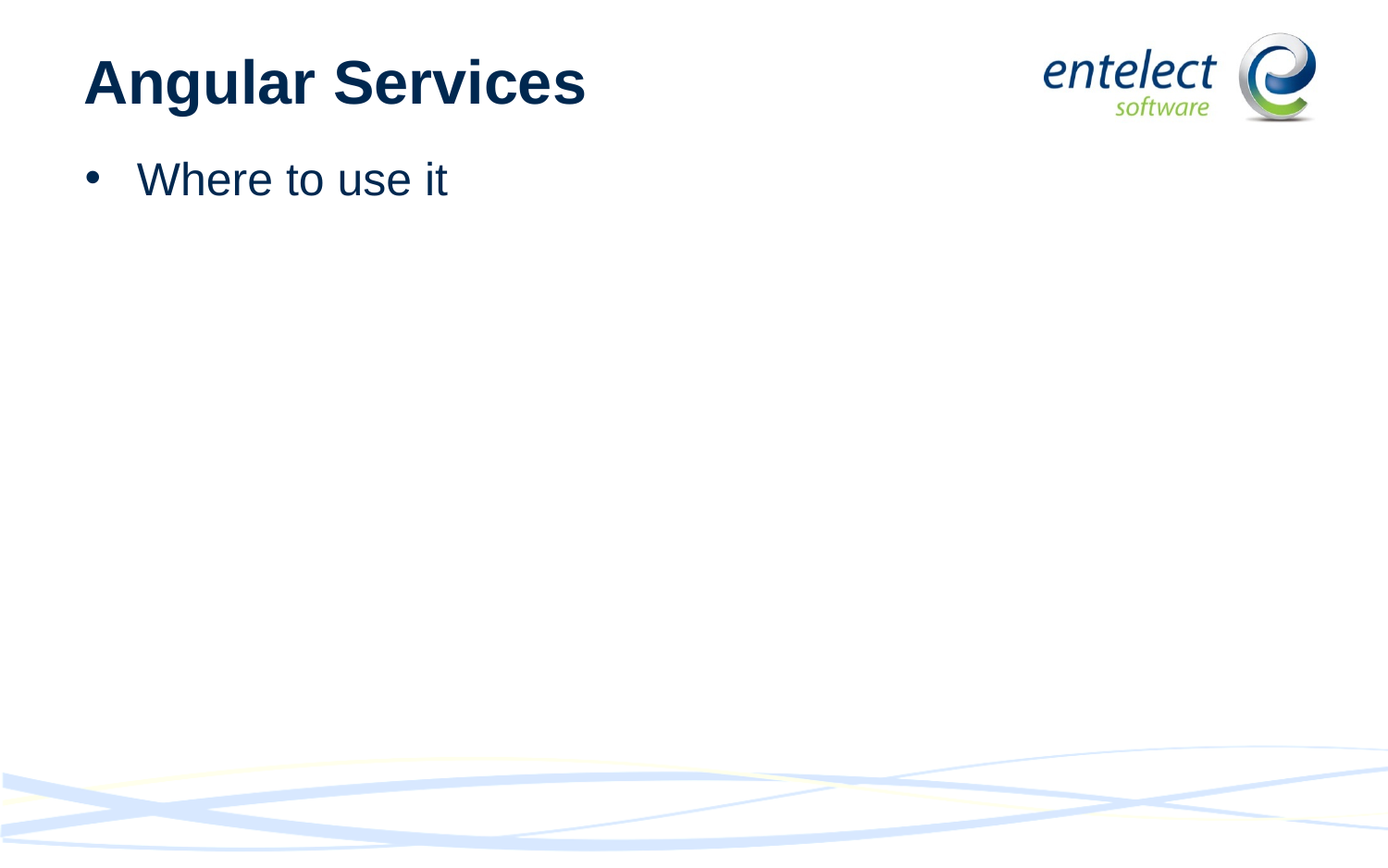

# Angular Services
Where to use it